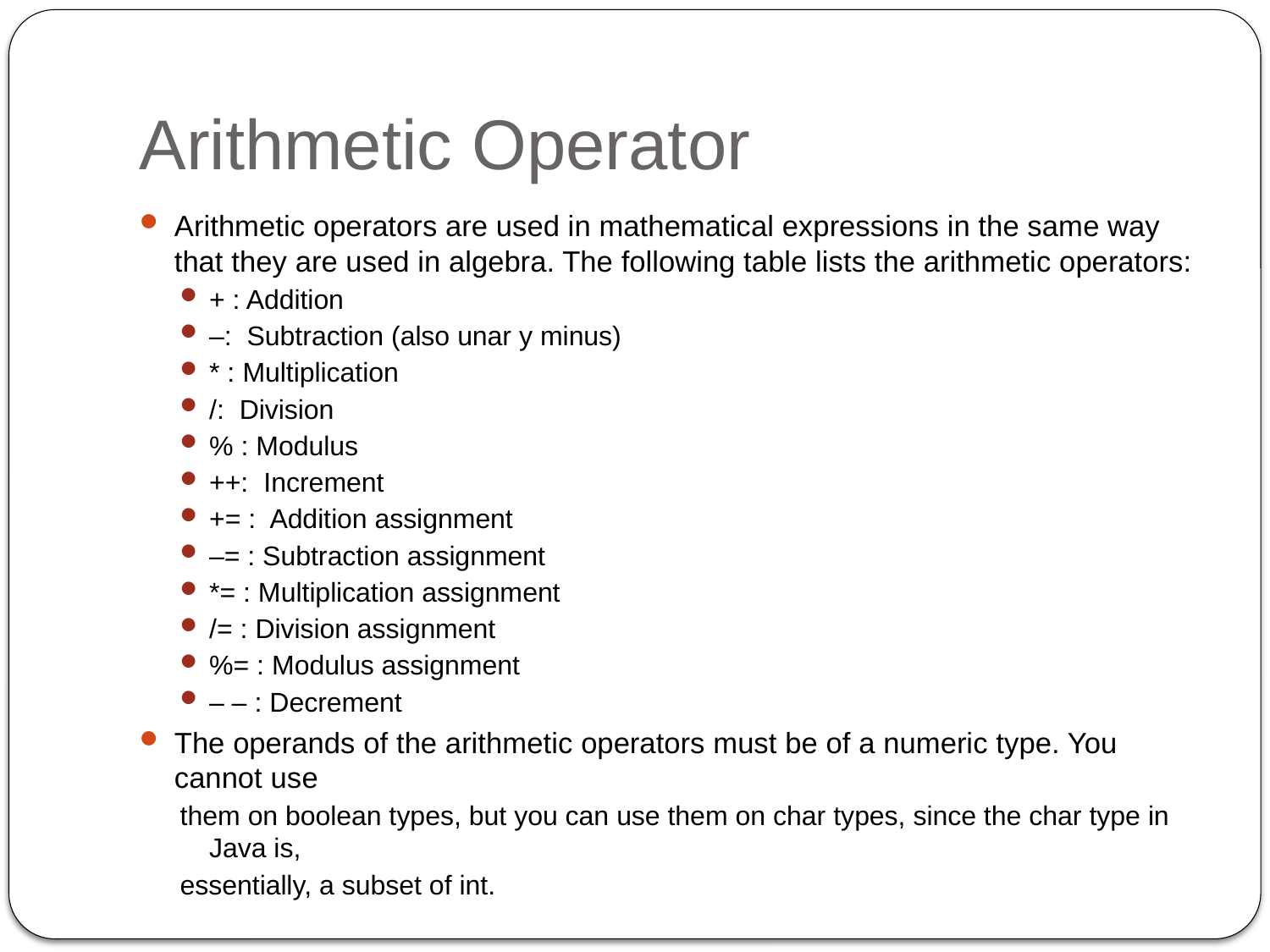

# Arithmetic Operator
Arithmetic operators are used in mathematical expressions in the same way that they are used in algebra. The following table lists the arithmetic operators:
+ : Addition
–:  Subtraction (also unar y minus)
* : Multiplication
/:  Division
% : Modulus
++:  Increment
+= :  Addition assignment
–= : Subtraction assignment
*= : Multiplication assignment
/= : Division assignment
%= : Modulus assignment
– – : Decrement
The operands of the arithmetic operators must be of a numeric type. You cannot use
them on boolean types, but you can use them on char types, since the char type in Java is,
essentially, a subset of int.